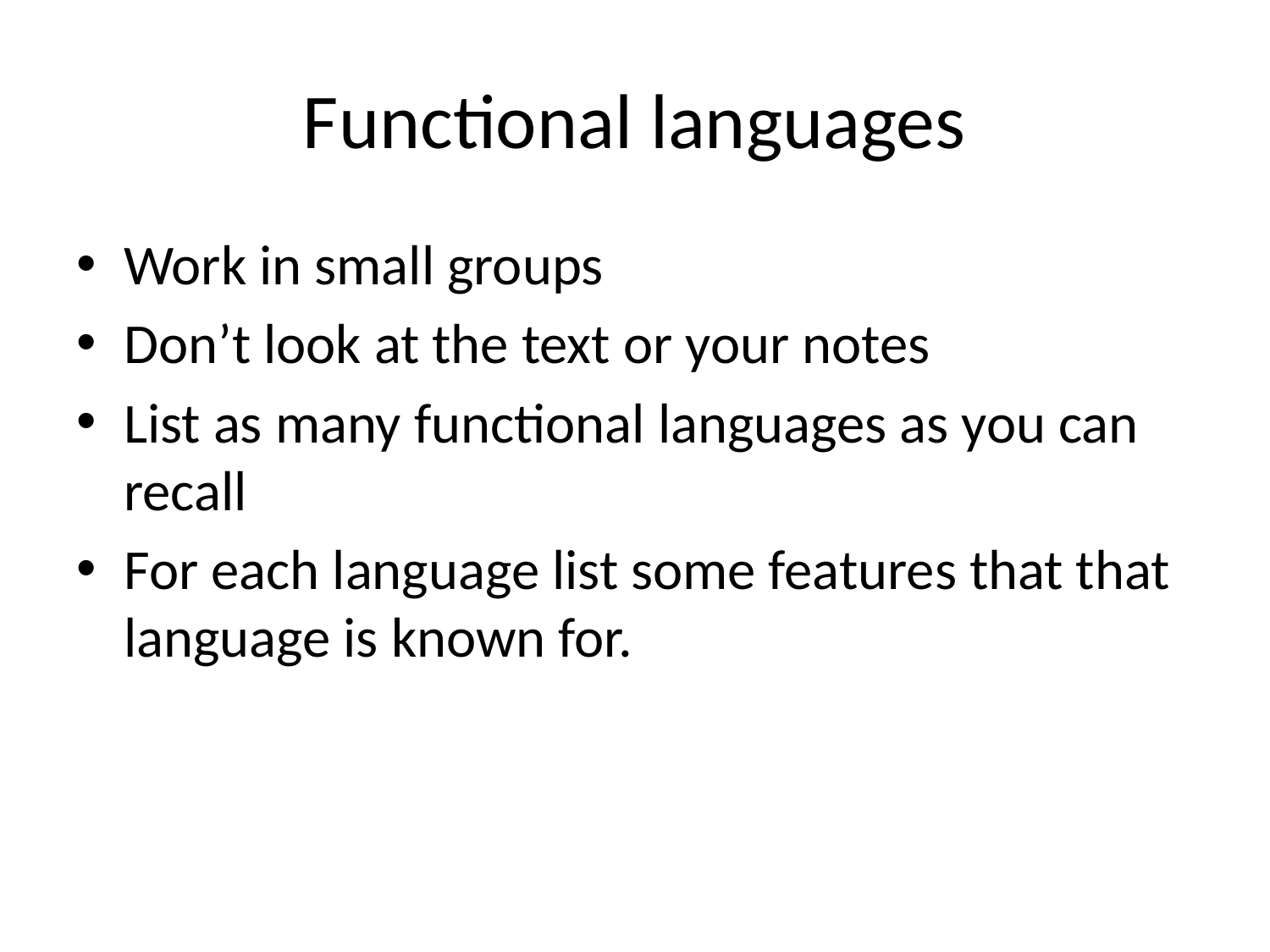

# Functional languages
Work in small groups
Don’t look at the text or your notes
List as many functional languages as you can recall
For each language list some features that that language is known for.